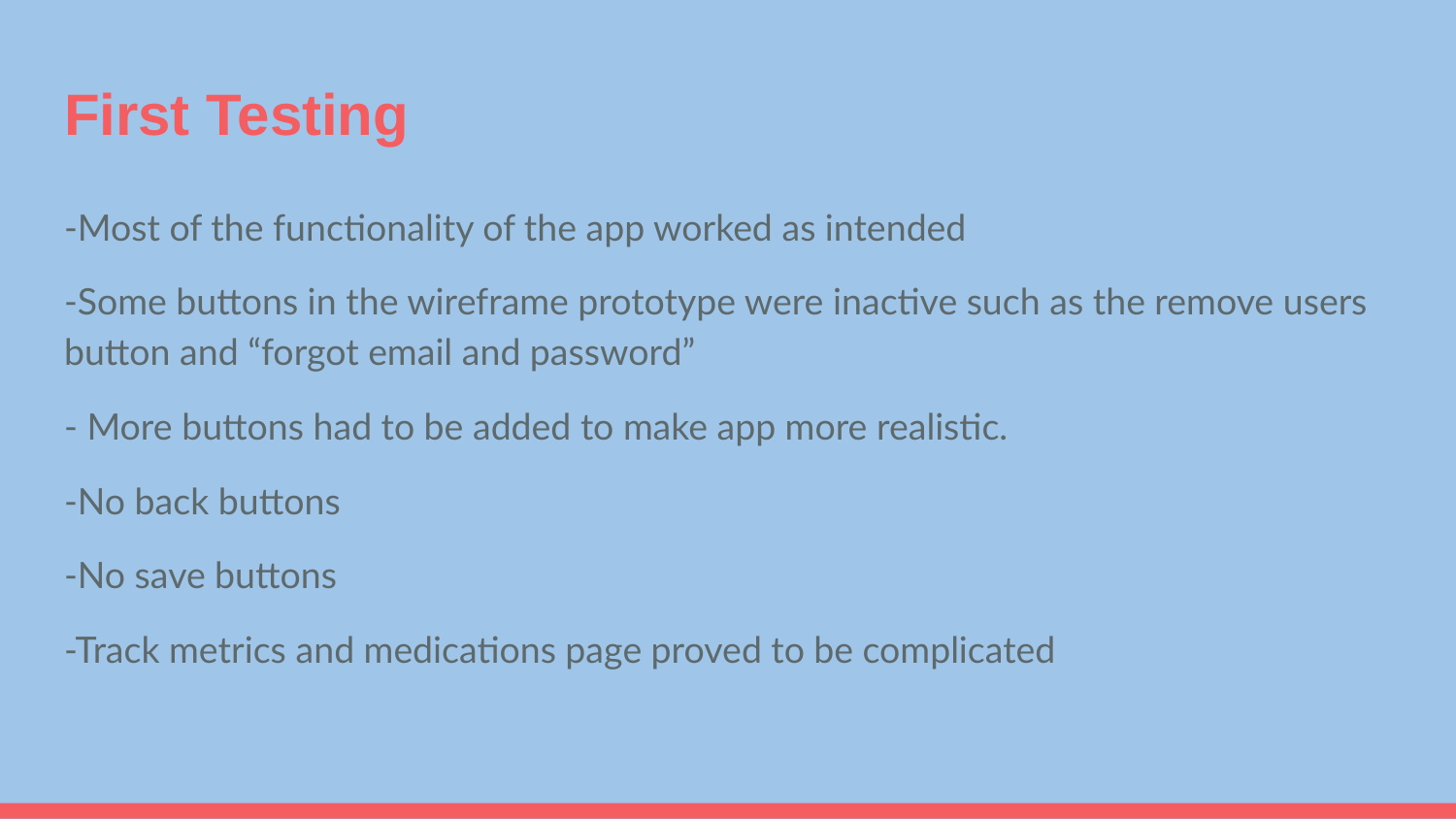

# First Testing
-Most of the functionality of the app worked as intended
-Some buttons in the wireframe prototype were inactive such as the remove users button and “forgot email and password”
- More buttons had to be added to make app more realistic.
-No back buttons
-No save buttons
-Track metrics and medications page proved to be complicated